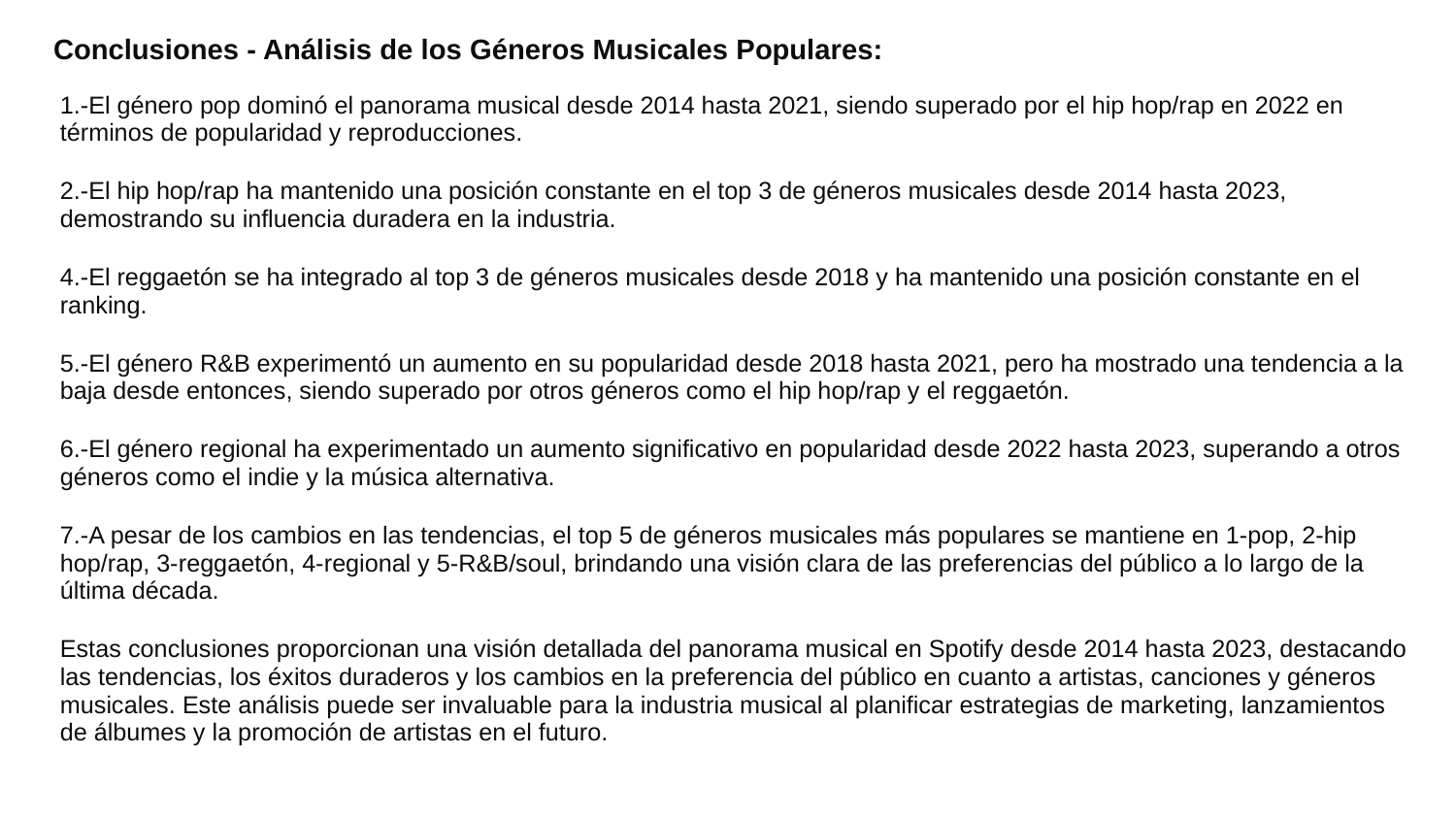

# Conclusiones - Análisis de los Géneros Musicales Populares:
1.-El género pop dominó el panorama musical desde 2014 hasta 2021, siendo superado por el hip hop/rap en 2022 en términos de popularidad y reproducciones.
2.-El hip hop/rap ha mantenido una posición constante en el top 3 de géneros musicales desde 2014 hasta 2023, demostrando su influencia duradera en la industria.
4.-El reggaetón se ha integrado al top 3 de géneros musicales desde 2018 y ha mantenido una posición constante en el ranking.
5.-El género R&B experimentó un aumento en su popularidad desde 2018 hasta 2021, pero ha mostrado una tendencia a la baja desde entonces, siendo superado por otros géneros como el hip hop/rap y el reggaetón.
6.-El género regional ha experimentado un aumento significativo en popularidad desde 2022 hasta 2023, superando a otros géneros como el indie y la música alternativa.
7.-A pesar de los cambios en las tendencias, el top 5 de géneros musicales más populares se mantiene en 1-pop, 2-hip hop/rap, 3-reggaetón, 4-regional y 5-R&B/soul, brindando una visión clara de las preferencias del público a lo largo de la última década.
Estas conclusiones proporcionan una visión detallada del panorama musical en Spotify desde 2014 hasta 2023, destacando las tendencias, los éxitos duraderos y los cambios en la preferencia del público en cuanto a artistas, canciones y géneros musicales. Este análisis puede ser invaluable para la industria musical al planificar estrategias de marketing, lanzamientos de álbumes y la promoción de artistas en el futuro.